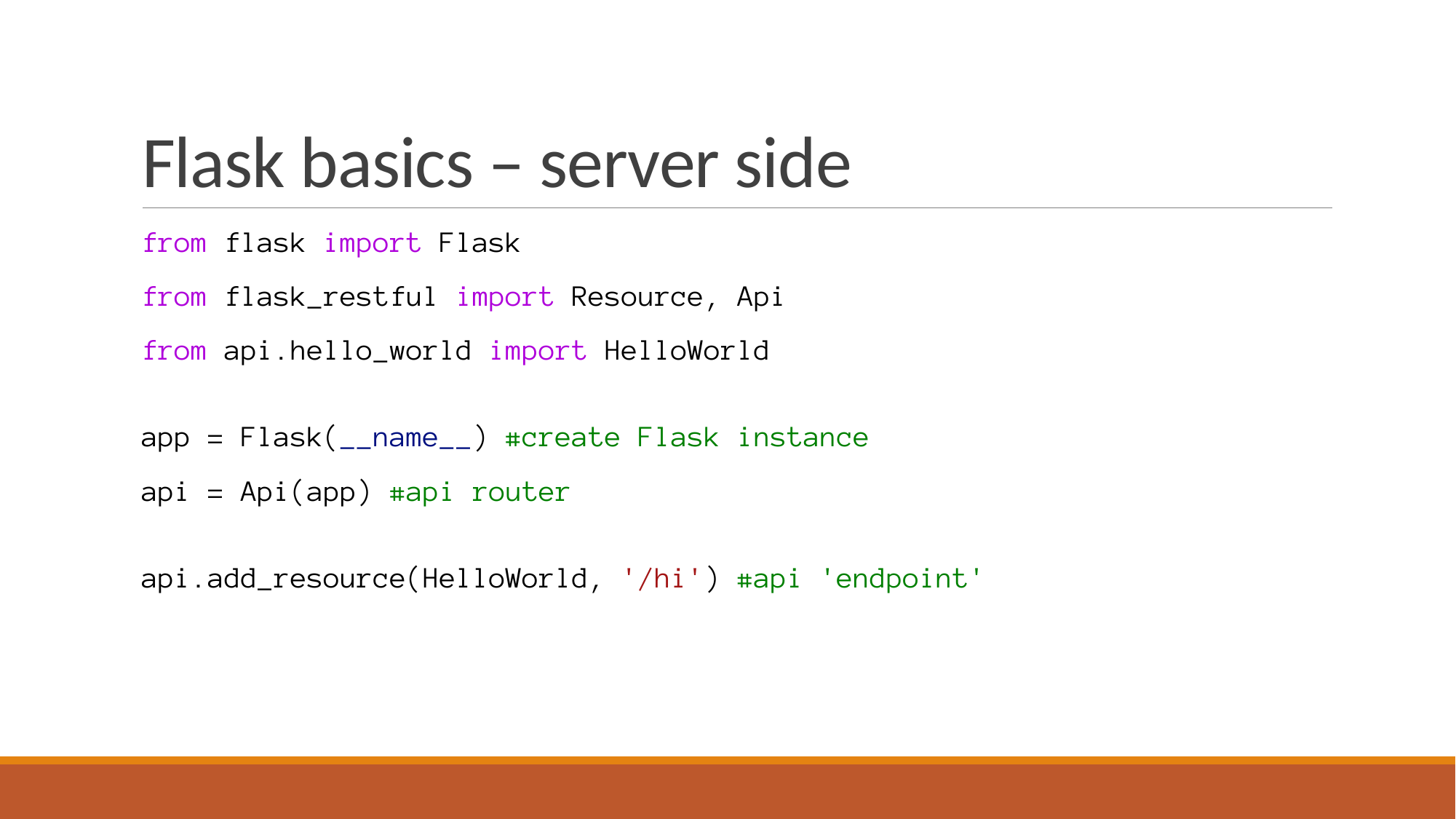

# Flask basics – server side
from flask import Flask
from flask_restful import Resource, Api
from api.hello_world import HelloWorld
app = Flask(__name__) #create Flask instance
api = Api(app) #api router
api.add_resource(HelloWorld, '/hi') #api 'endpoint'